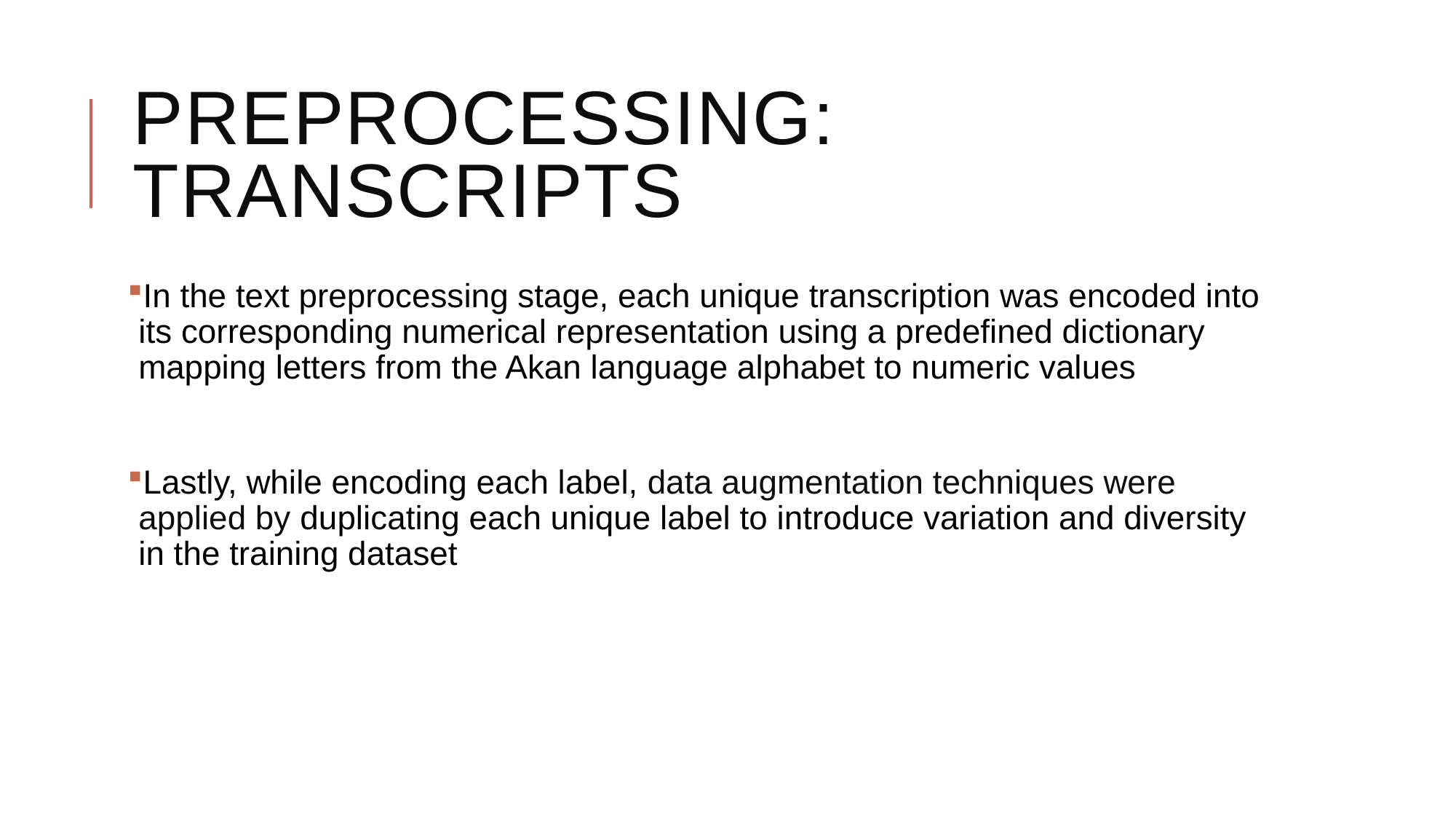

# PREPROCESSING: TRANSCRIPTS
In the text preprocessing stage, each unique transcription was encoded into its corresponding numerical representation using a predefined dictionary mapping letters from the Akan language alphabet to numeric values

Lastly, while encoding each label, data augmentation techniques were applied by duplicating each unique label to introduce variation and diversity in the training dataset